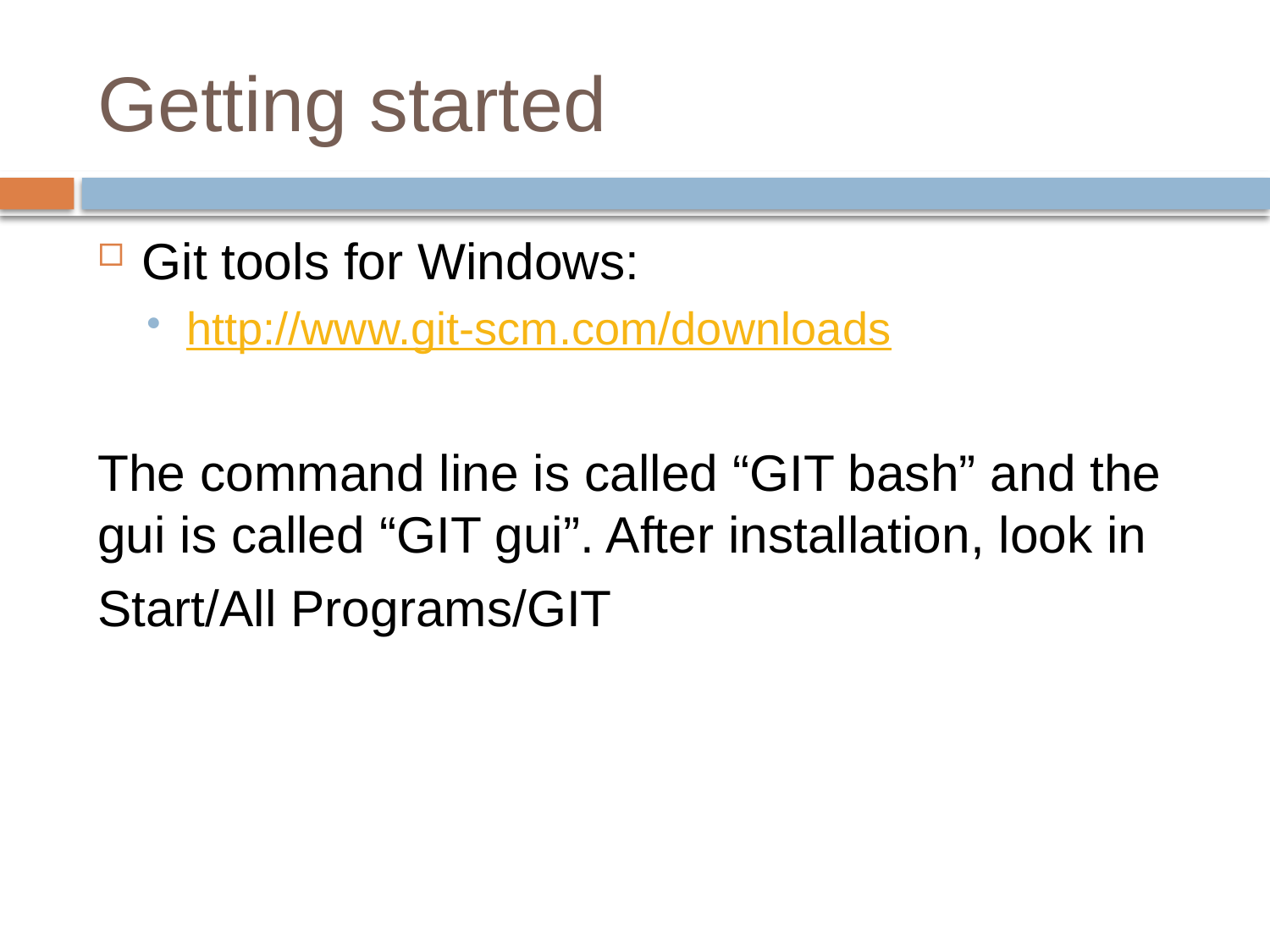

# Getting started
Git tools for Windows:
http://www.git-scm.com/downloads

The command line is called “GIT bash” and the gui is called “GIT gui”. After installation, look in
Start/All Programs/GIT